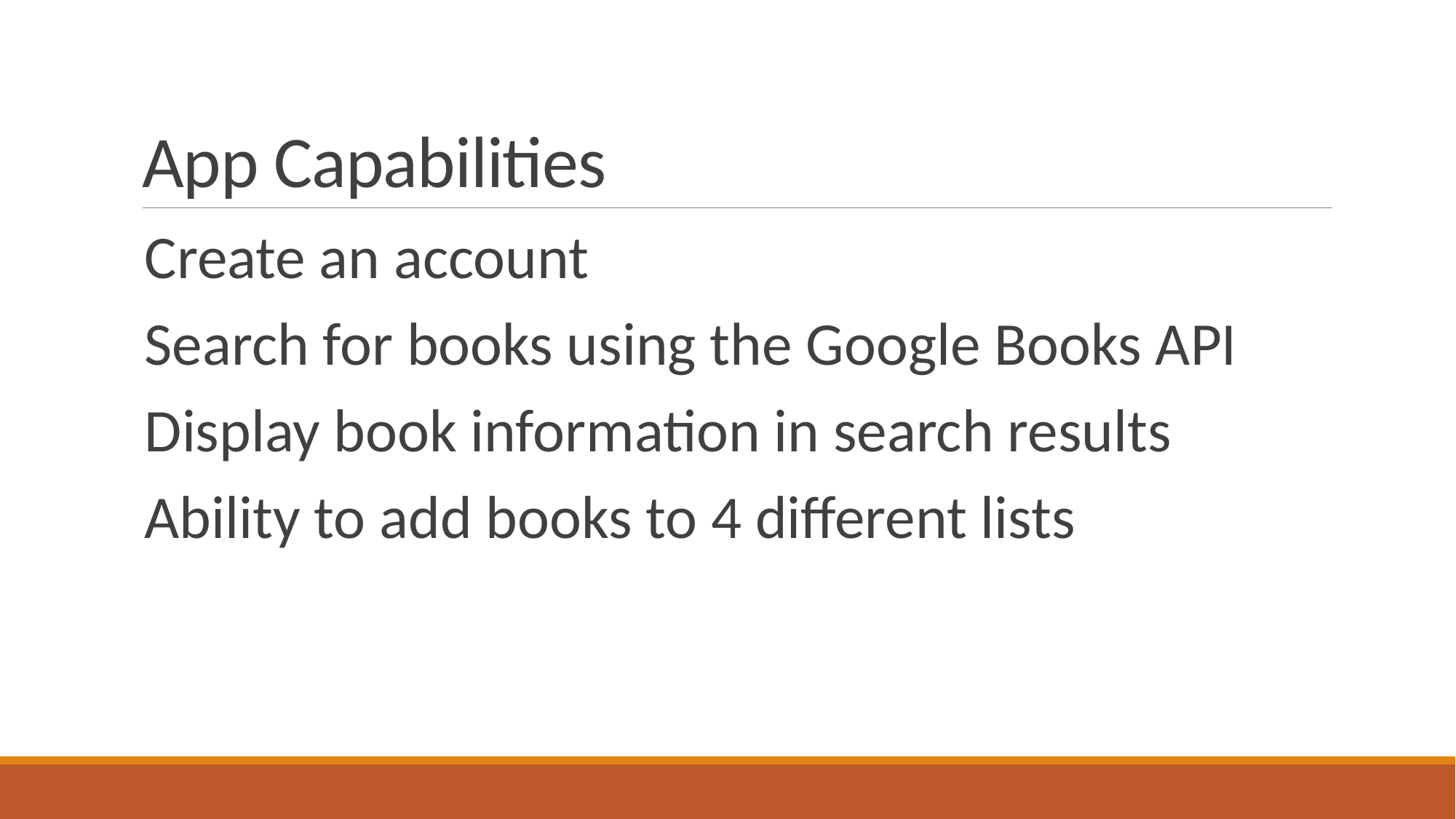

# App Capabilities
Create an account
Search for books using the Google Books API
Display book information in search results
Ability to add books to 4 different lists